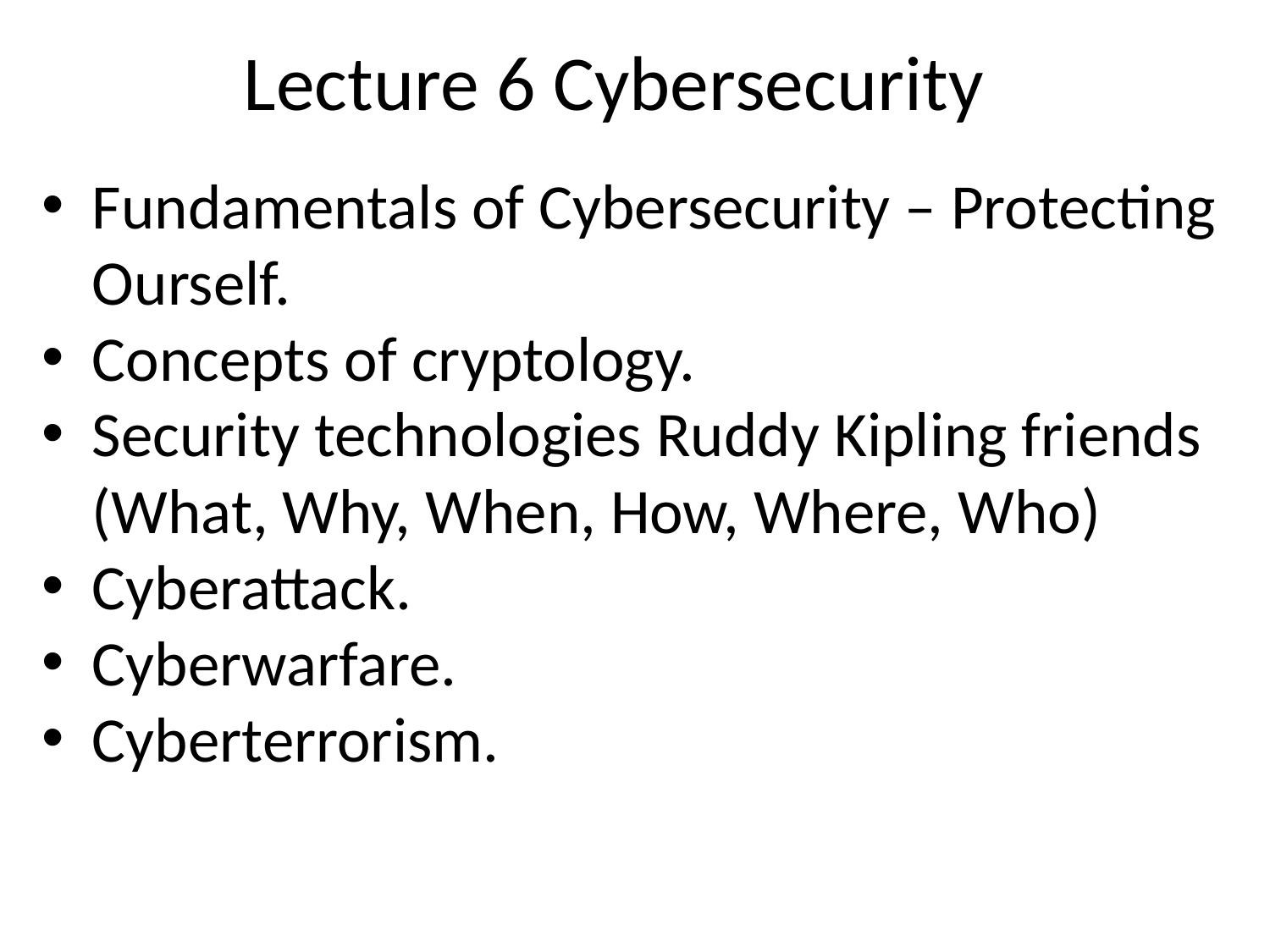

# Lecture 6 Cybersecurity
Fundamentals of Cybersecurity – Protecting Ourself.
Concepts of cryptology.
Security technologies Ruddy Kipling friends (What, Why, When, How, Where, Who)
Cyberattack.
Cyberwarfare.
Cyberterrorism.